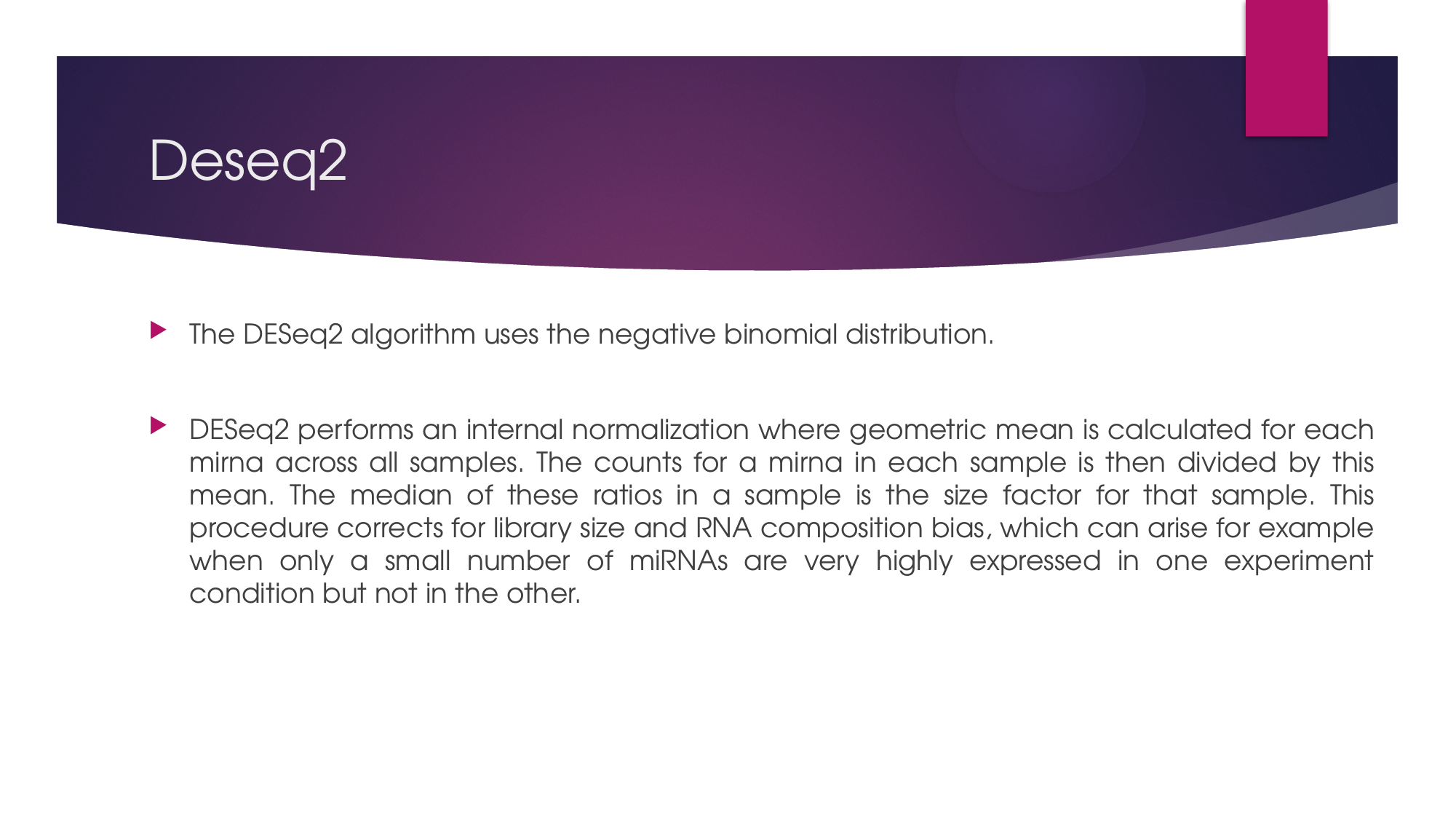

# Deseq2
The DESeq2 algorithm uses the negative binomial distribution.

DESeq2 performs an internal normalization where geometric mean is calculated for each mirna across all samples. The counts for a mirna in each sample is then divided by this mean. The median of these ratios in a sample is the size factor for that sample. This procedure corrects for library size and RNA composition bias, which can arise for example when only a small number of miRNAs are very highly expressed in one experiment condition but not in the other.